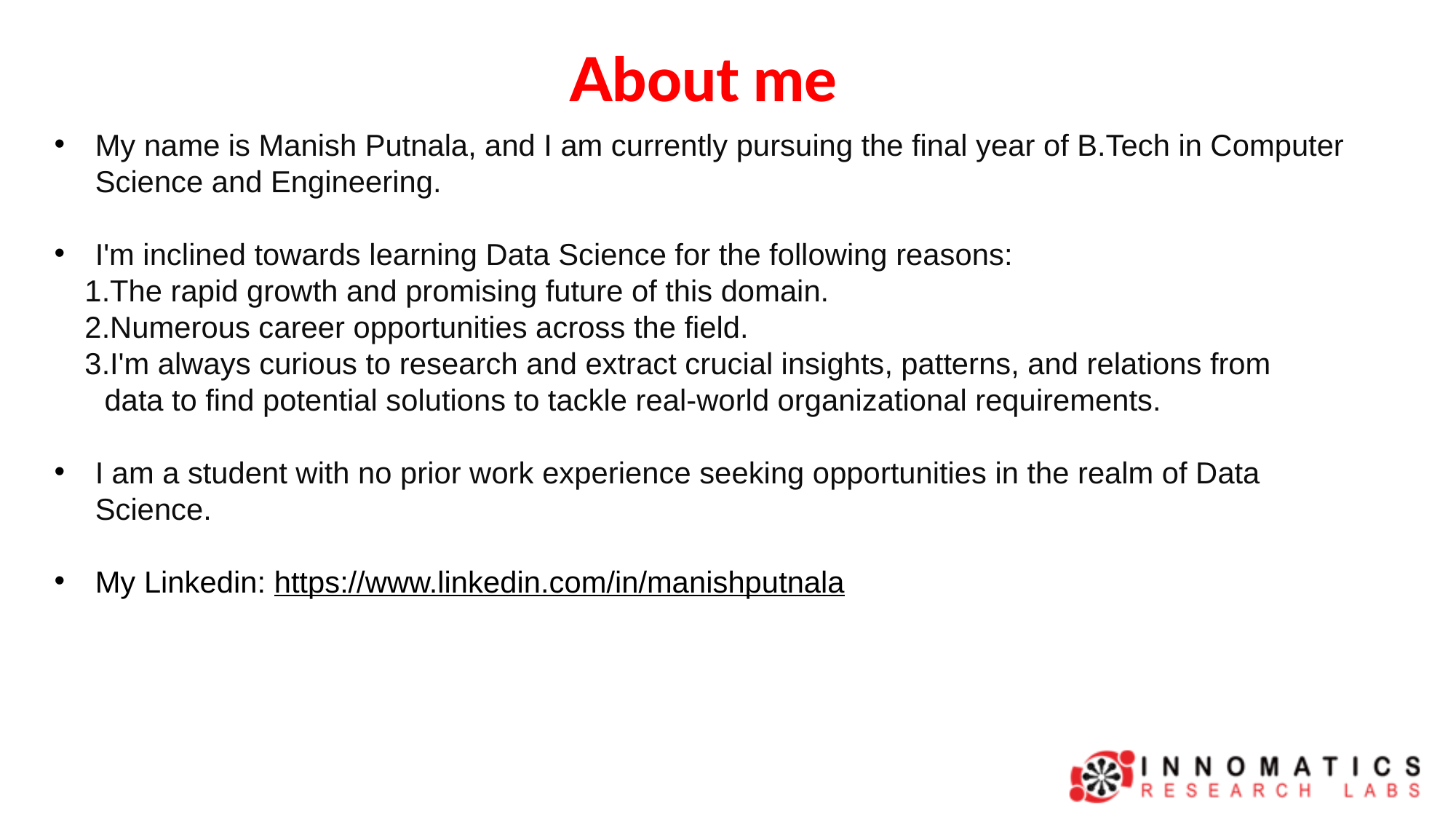

About me
My name is Manish Putnala, and I am currently pursuing the final year of B.Tech in Computer Science and Engineering.

I'm inclined towards learning Data Science for the following reasons:
 1.The rapid growth and promising future of this domain.
 2.Numerous career opportunities across the field.
 3.I'm always curious to research and extract crucial insights, patterns, and relations from
      data to find potential solutions to tackle real-world organizational requirements.

I am a student with no prior work experience seeking opportunities in the realm of Data Science.

My Linkedin: https://www.linkedin.com/in/manishputnala